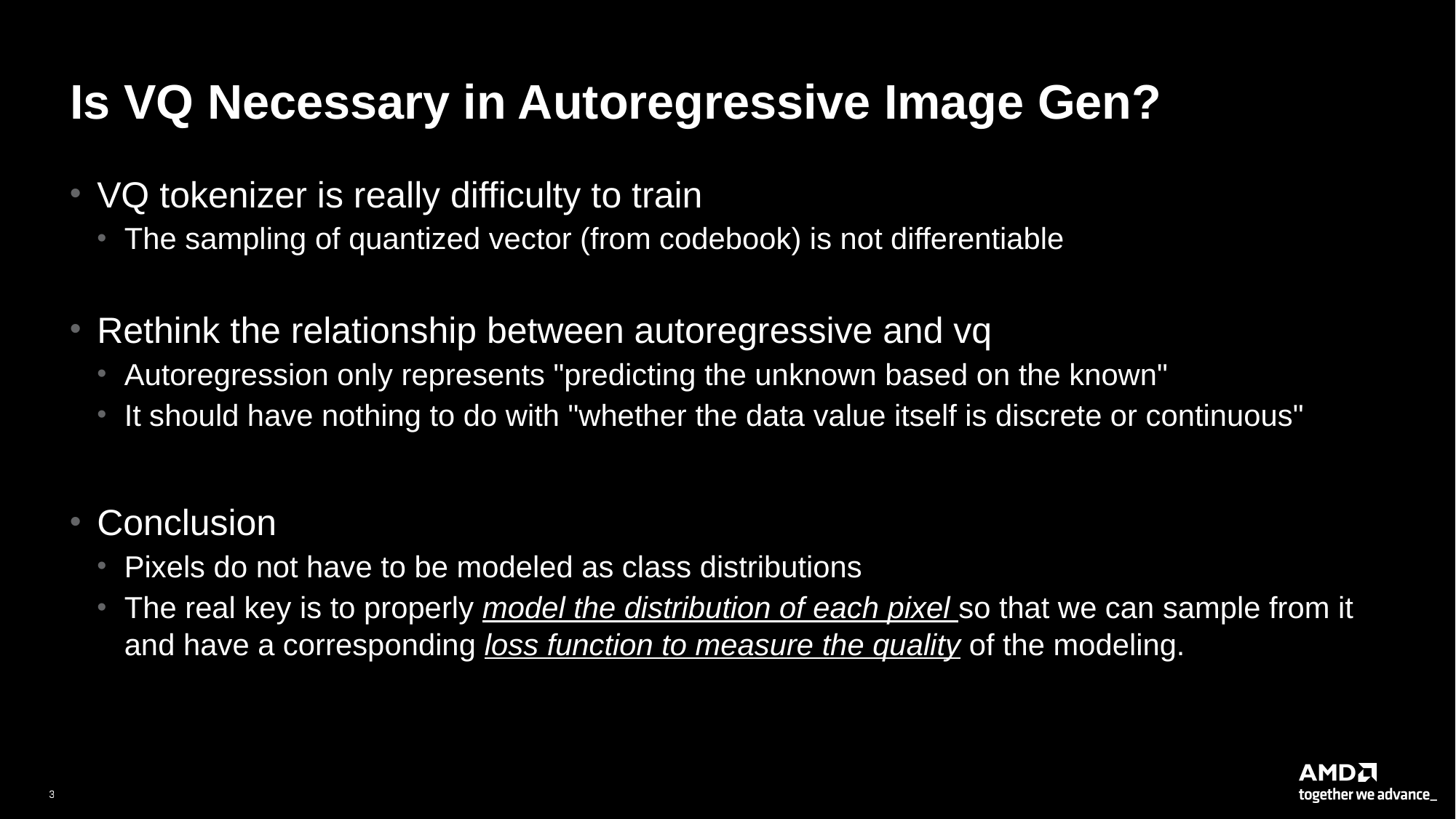

# Is VQ Necessary in Autoregressive Image Gen?
VQ tokenizer is really difficulty to train
The sampling of quantized vector (from codebook) is not differentiable

Rethink the relationship between autoregressive and vq
Autoregression only represents "predicting the unknown based on the known"
It should have nothing to do with "whether the data value itself is discrete or continuous"

Conclusion
Pixels do not have to be modeled as class distributions
The real key is to properly model the distribution of each pixel so that we can sample from it and have a corresponding loss function to measure the quality of the modeling.